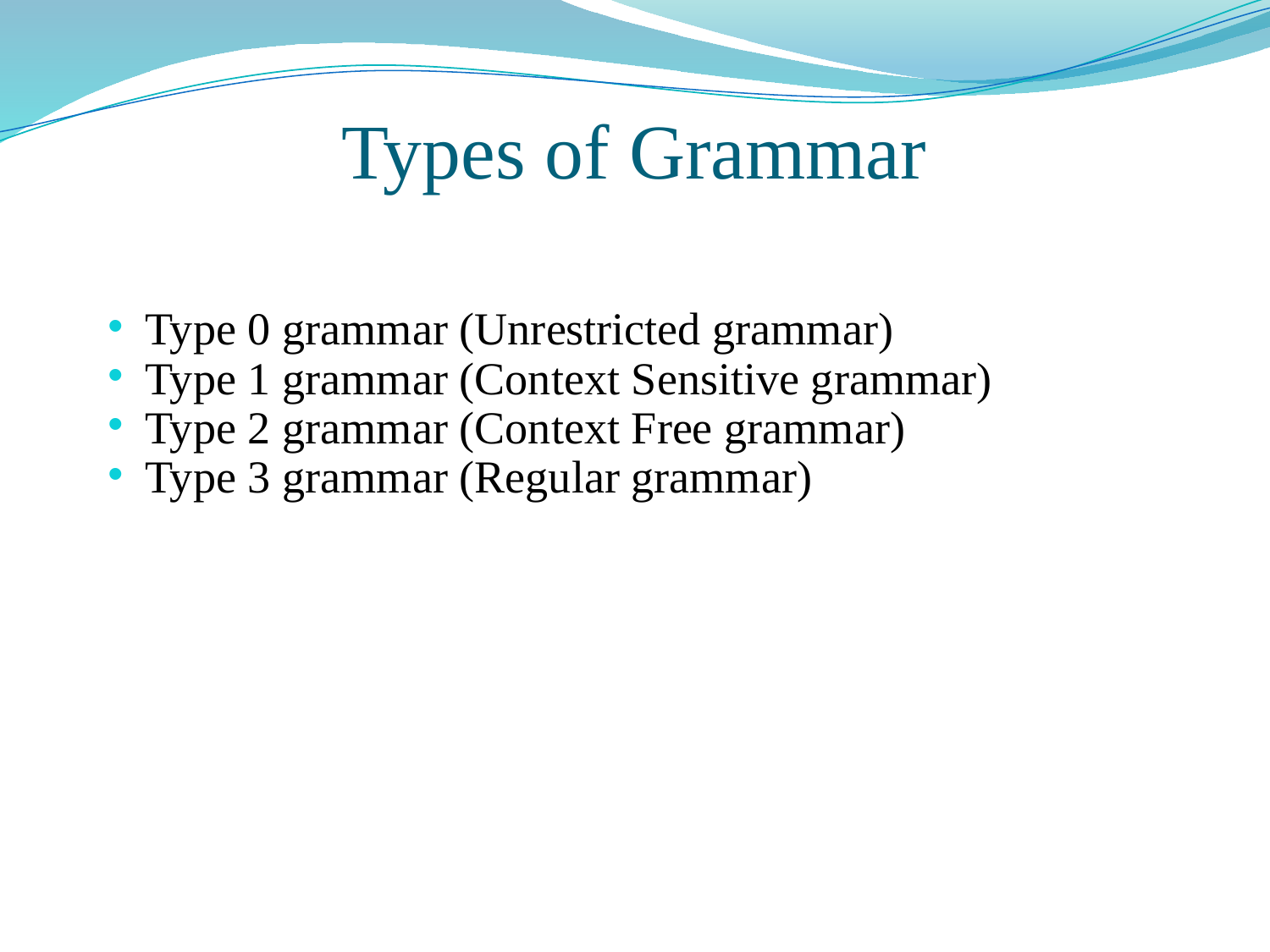

Types of Grammar
Type 0 grammar (Unrestricted grammar)
Type 1 grammar (Context Sensitive grammar)
Type 2 grammar (Context Free grammar)
Type 3 grammar (Regular grammar)